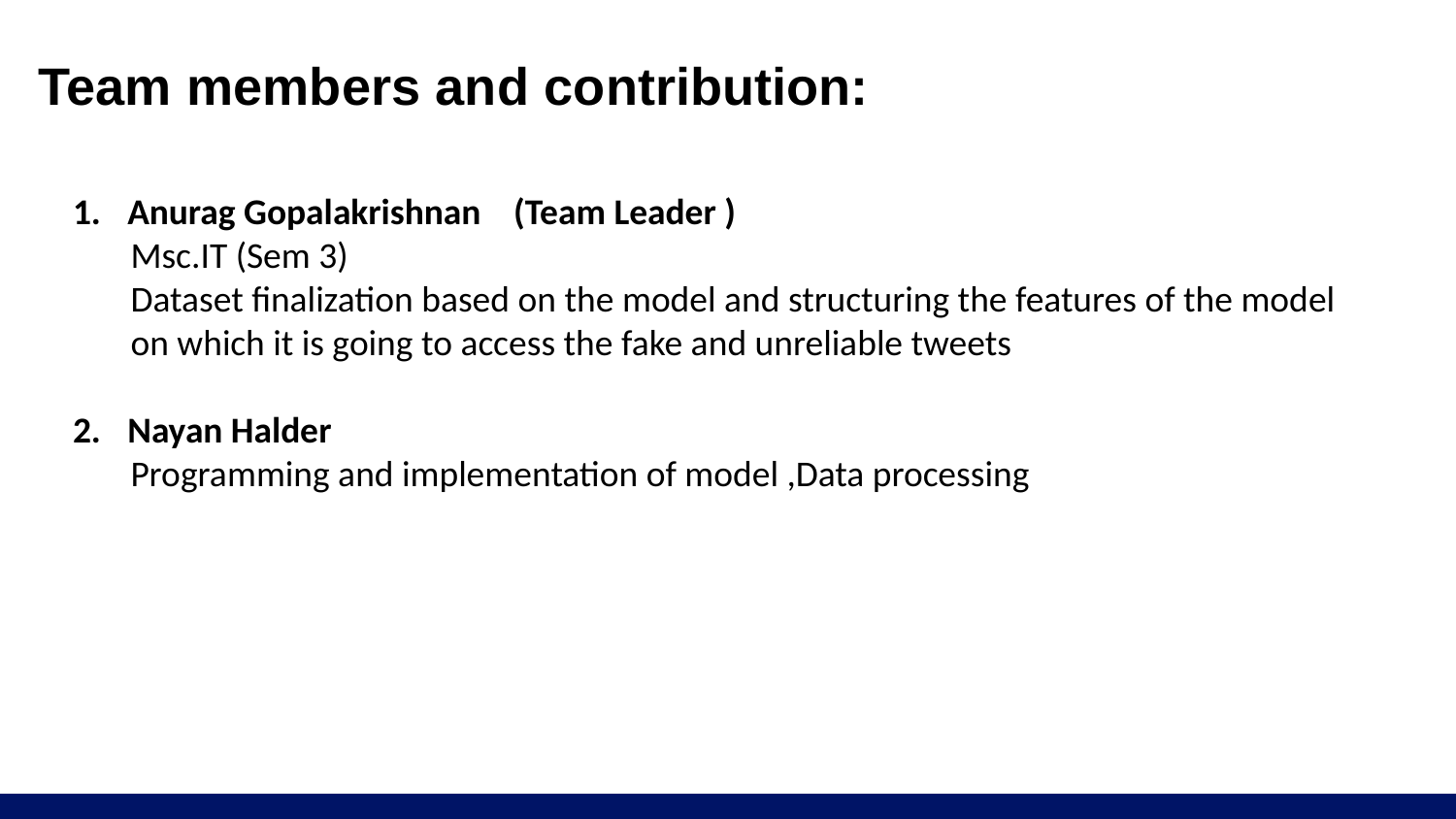

# Team members and contribution:
Anurag Gopalakrishnan    (Team Leader )
       Msc.IT (Sem 3)
       Dataset finalization based on the model and structuring the features of the model
       on which it is going to access the fake and unreliable tweets

Nayan Halder
       Programming and implementation of model ,Data processing